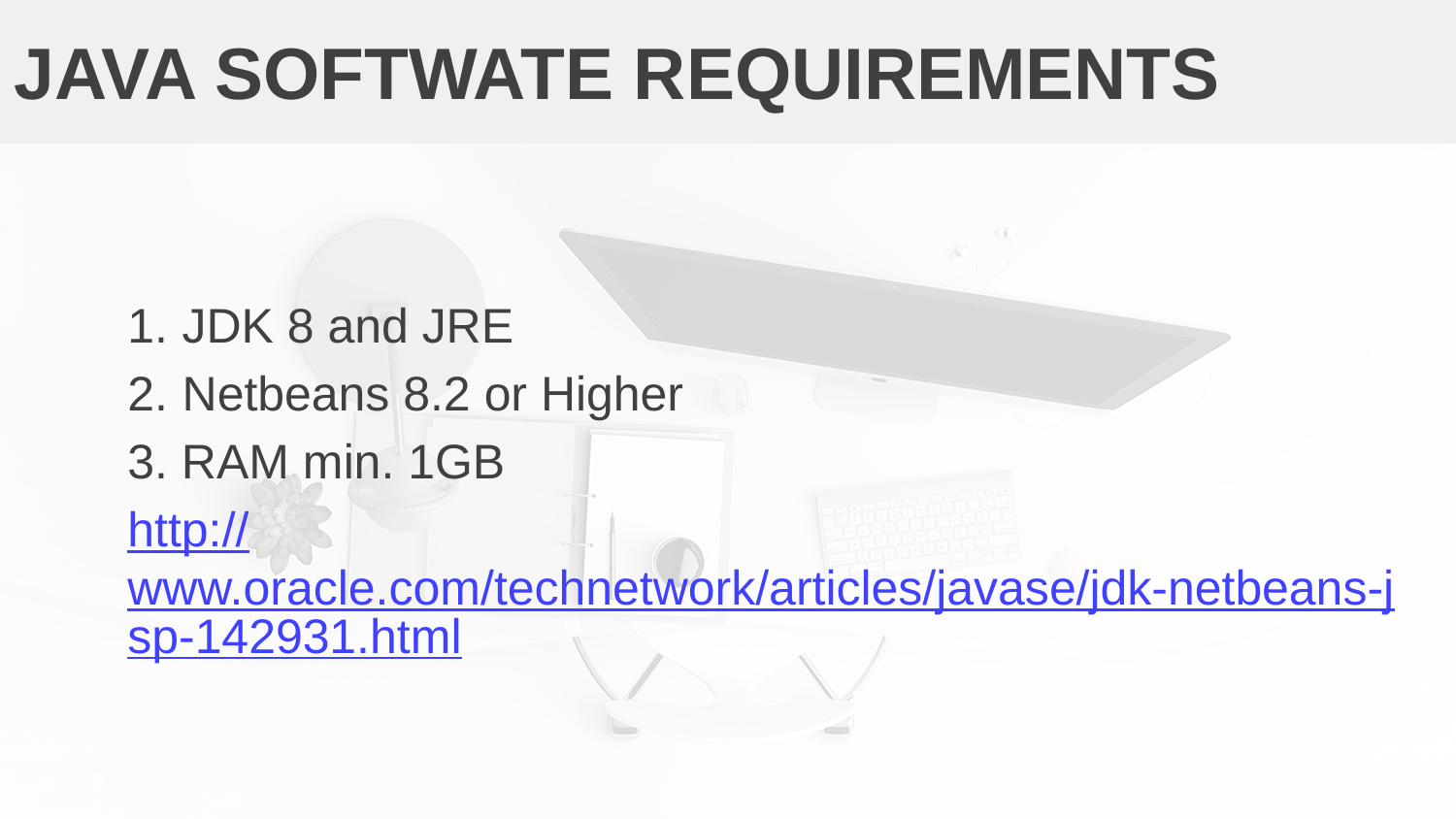

# JAVA SOFTWATE REQUIREMENTS
JDK 8 and JRE
Netbeans 8.2 or Higher
3. RAM min. 1GB
http://www.oracle.com/technetwork/articles/javase/jdk-netbeans-jsp-142931.html